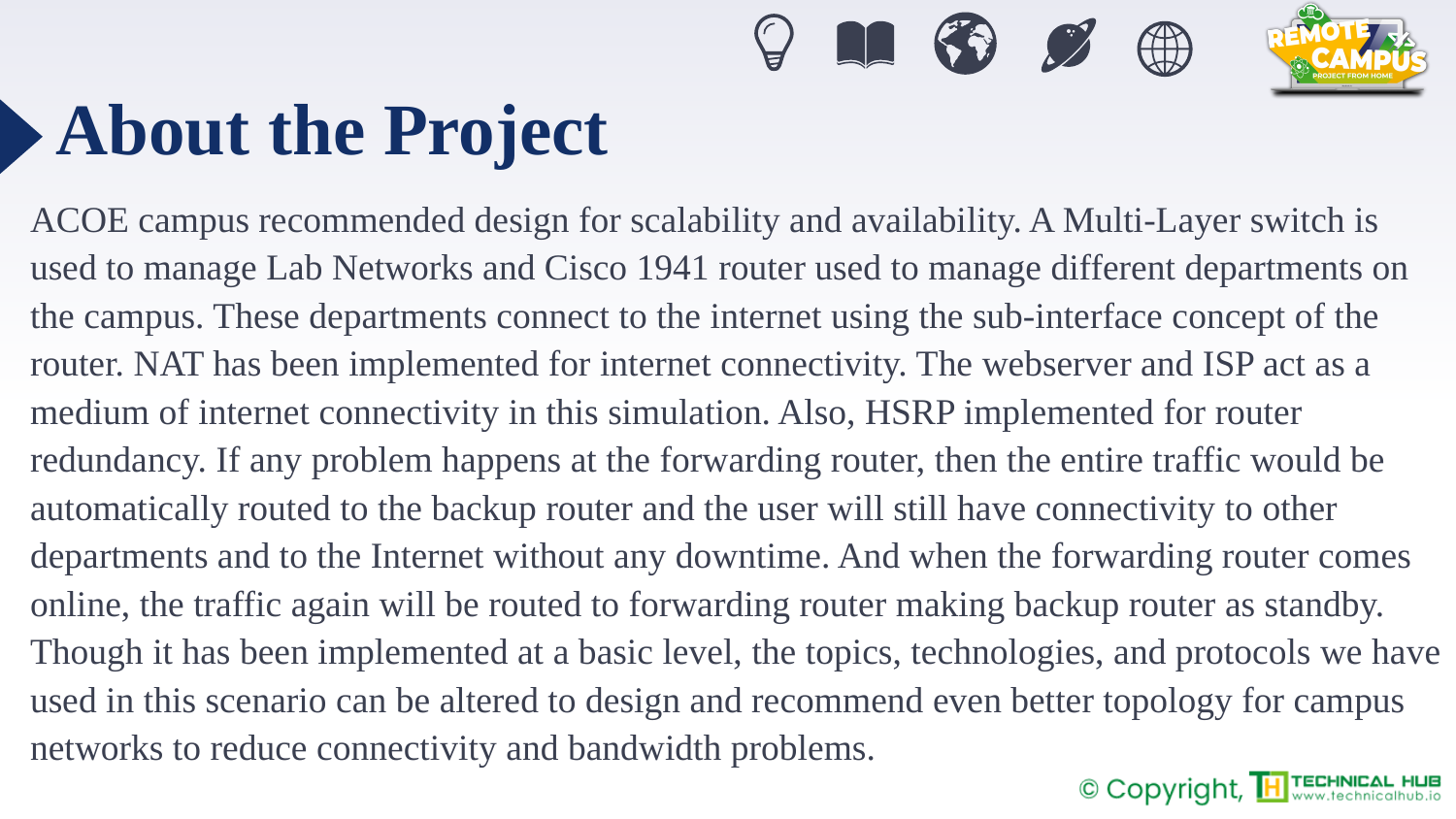

# About the Project
ACOE campus recommended design for scalability and availability. A Multi-Layer switch is used to manage Lab Networks and Cisco 1941 router used to manage different departments on the campus. These departments connect to the internet using the sub-interface concept of the router. NAT has been implemented for internet connectivity. The webserver and ISP act as a medium of internet connectivity in this simulation. Also, HSRP implemented for router redundancy. If any problem happens at the forwarding router, then the entire traffic would be automatically routed to the backup router and the user will still have connectivity to other departments and to the Internet without any downtime. And when the forwarding router comes online, the traffic again will be routed to forwarding router making backup router as standby. Though it has been implemented at a basic level, the topics, technologies, and protocols we have used in this scenario can be altered to design and recommend even better topology for campus networks to reduce connectivity and bandwidth problems.